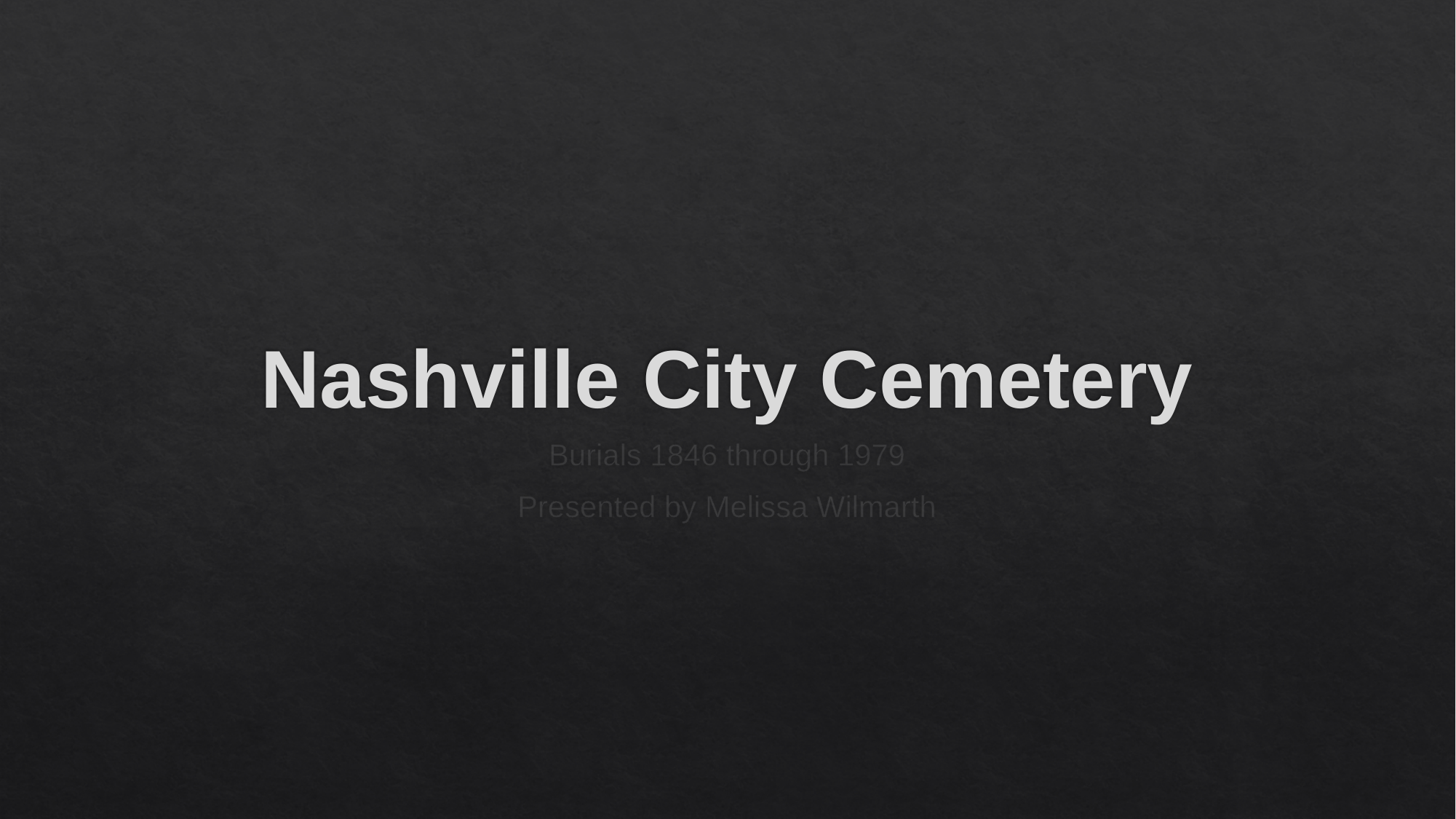

# Nashville City Cemetery
Burials 1846 through 1979
Presented by Melissa Wilmarth